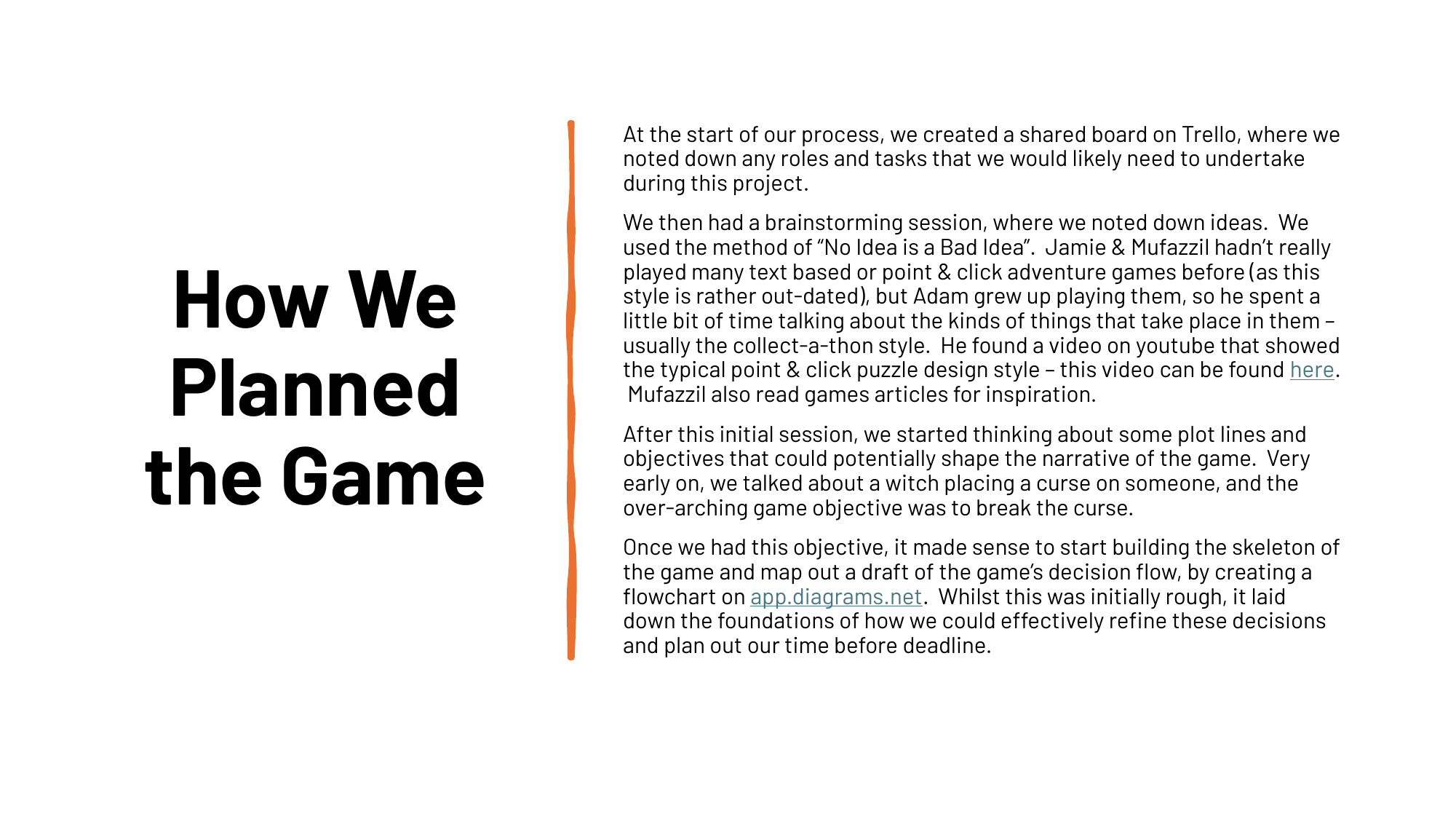

# How We Planned the Game
At the start of our process, we created a shared board on Trello, where we noted down any roles and tasks that we would likely need to undertake during this project.
We then had a brainstorming session, where we noted down ideas.  We used the method of “No Idea is a Bad Idea”.  Jamie & Mufazzil hadn’t really played many text based or point & click adventure games before (as this style is rather out-dated), but Adam grew up playing them, so he spent a little bit of time talking about the kinds of things that take place in them – usually the collect-a-thon style.  He found a video on youtube that showed the typical point & click puzzle design style – this video can be found here.  Mufazzil also read games articles for inspiration.
After this initial session, we started thinking about some plot lines and objectives that could potentially shape the narrative of the game.  Very early on, we talked about a witch placing a curse on someone, and the over-arching game objective was to break the curse.
Once we had this objective, it made sense to start building the skeleton of the game and map out a draft of the game’s decision flow, by creating a flowchart on app.diagrams.net.  Whilst this was initially rough, it laid down the foundations of how we could effectively refine these decisions and plan out our time before deadline.